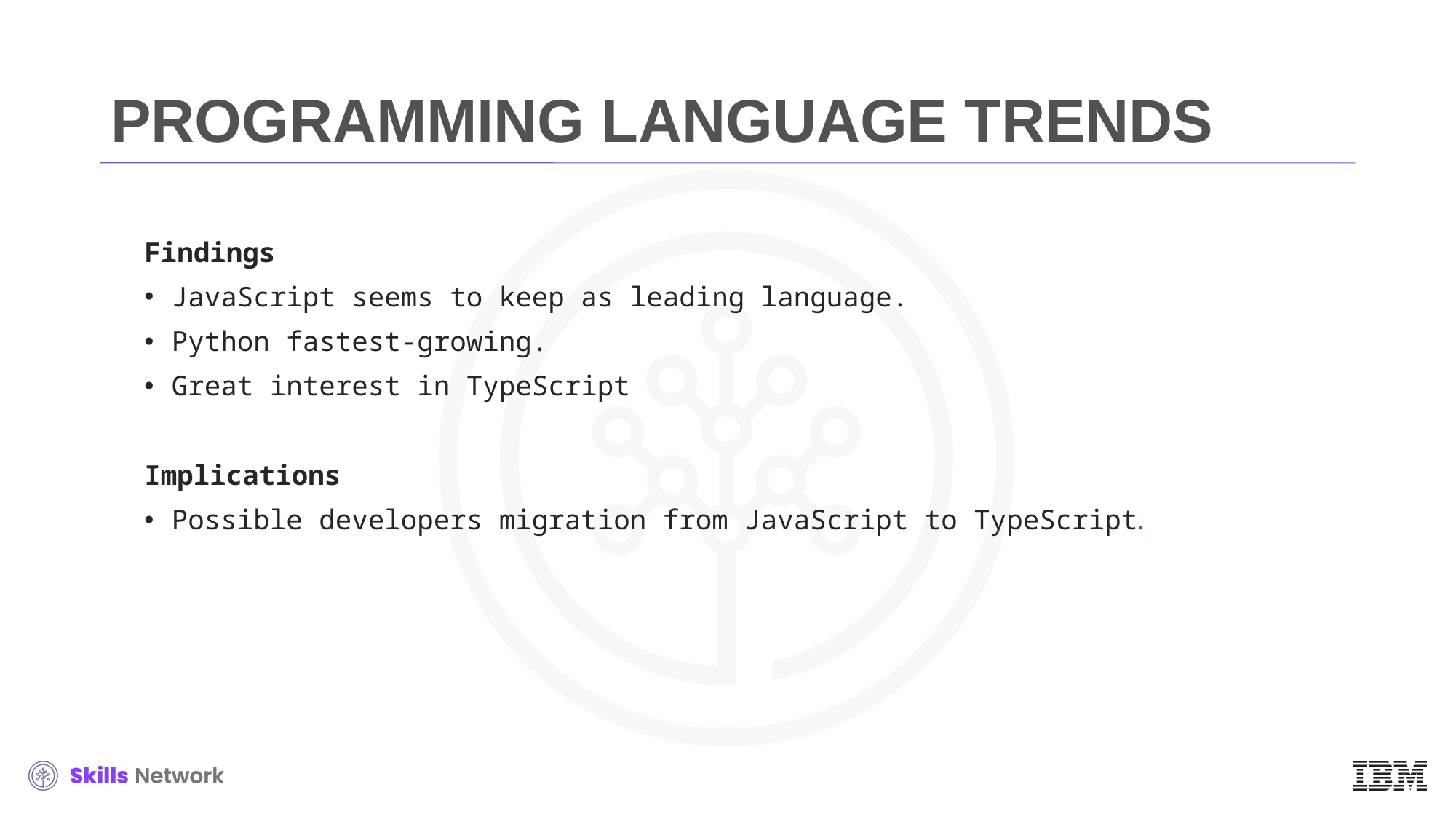

# PROGRAMMING LANGUAGE TRENDS

Findings
JavaScript seems to keep as leading language.
Python fastest-growing.
Great interest in TypeScript

Implications
Possible developers migration from JavaScript to TypeScript.